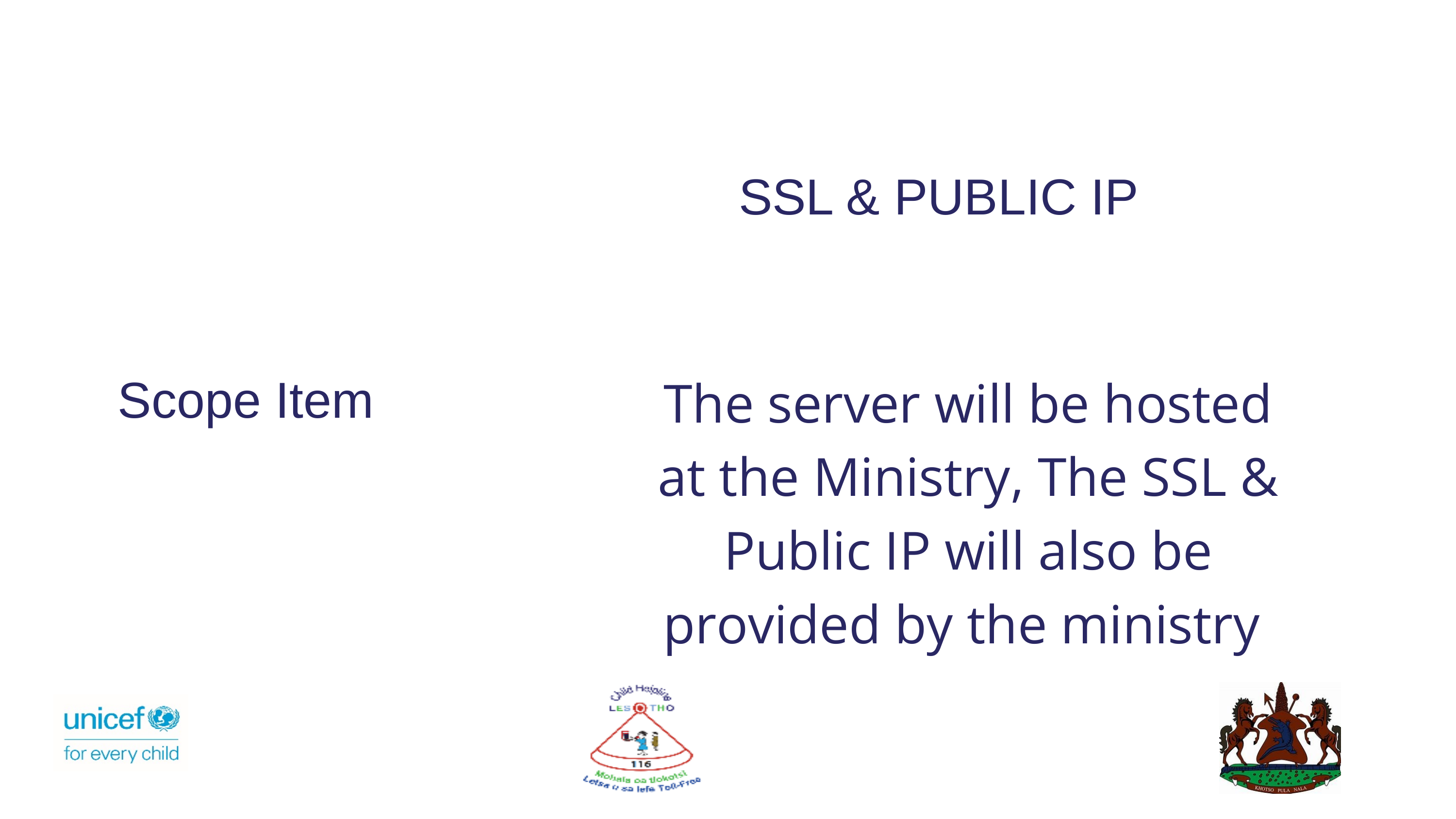

SSL & PUBLIC IP
The server will be hosted at the Ministry, The SSL & Public IP will also be provided by the ministry
Scope Item